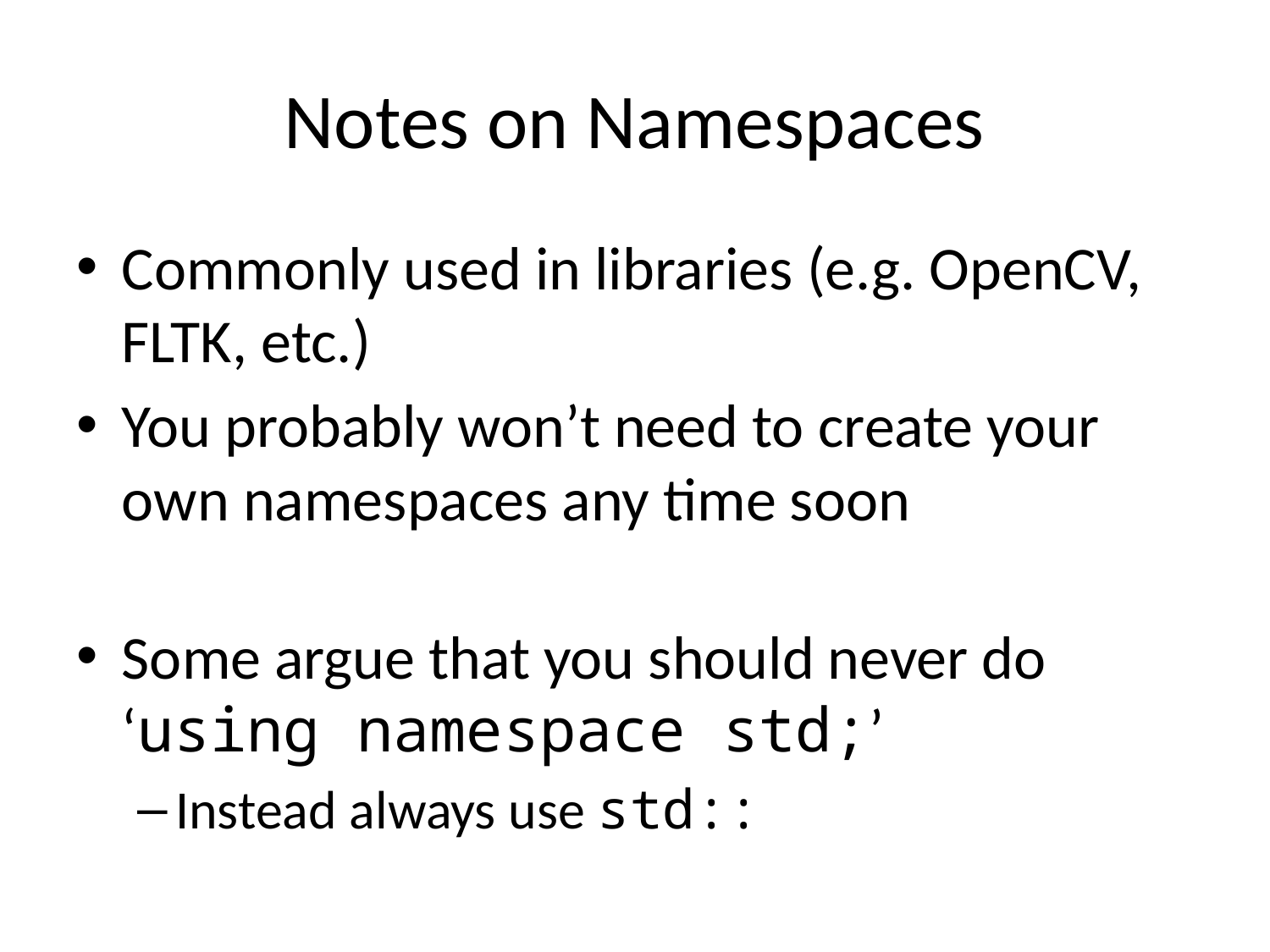

# Notes on Namespaces
Commonly used in libraries (e.g. OpenCV, FLTK, etc.)
You probably won’t need to create your own namespaces any time soon
Some argue that you should never do
‘using namespace std;’
Instead always use std::